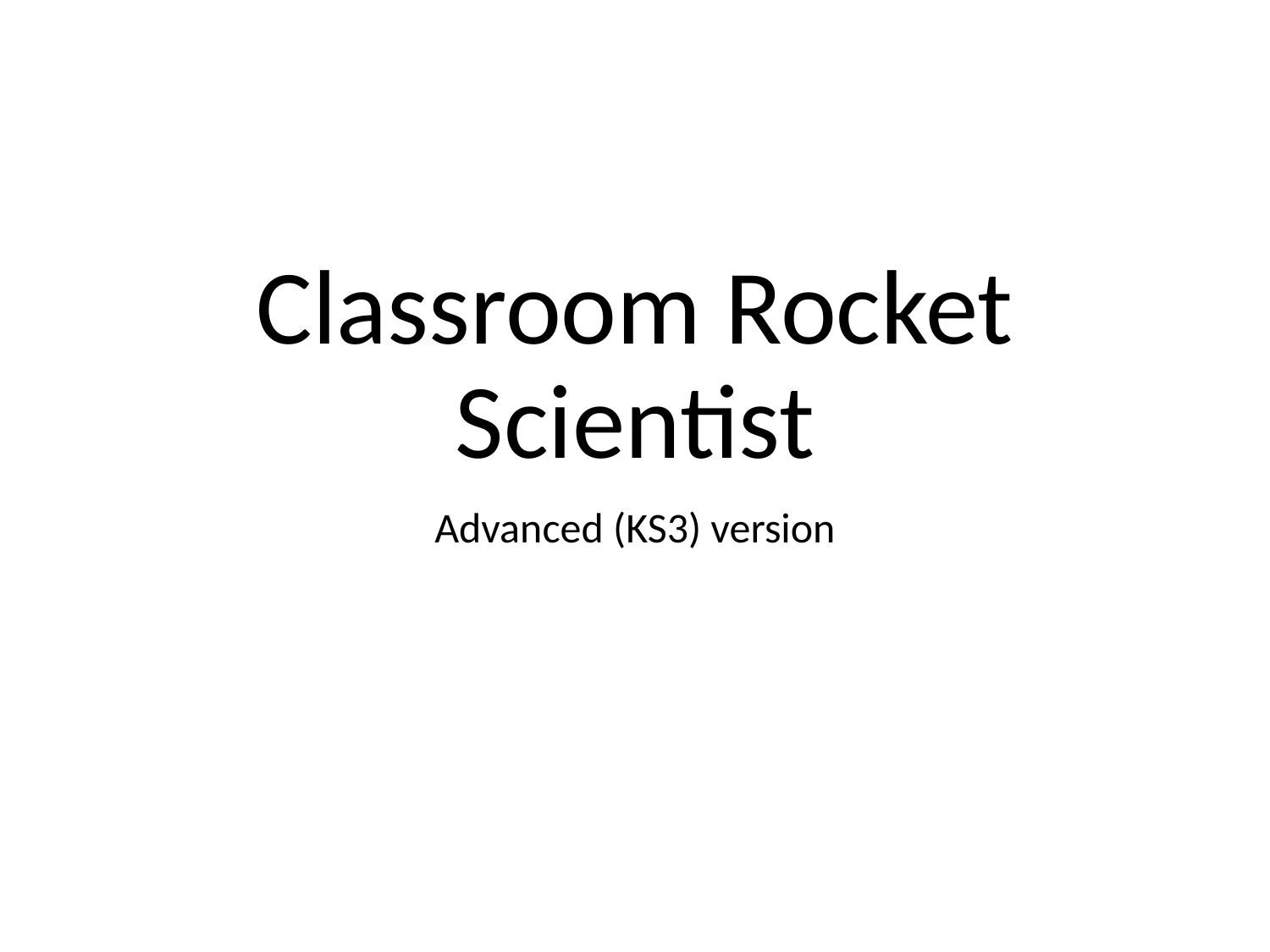

# Classroom Rocket Scientist
Advanced (KS3) version